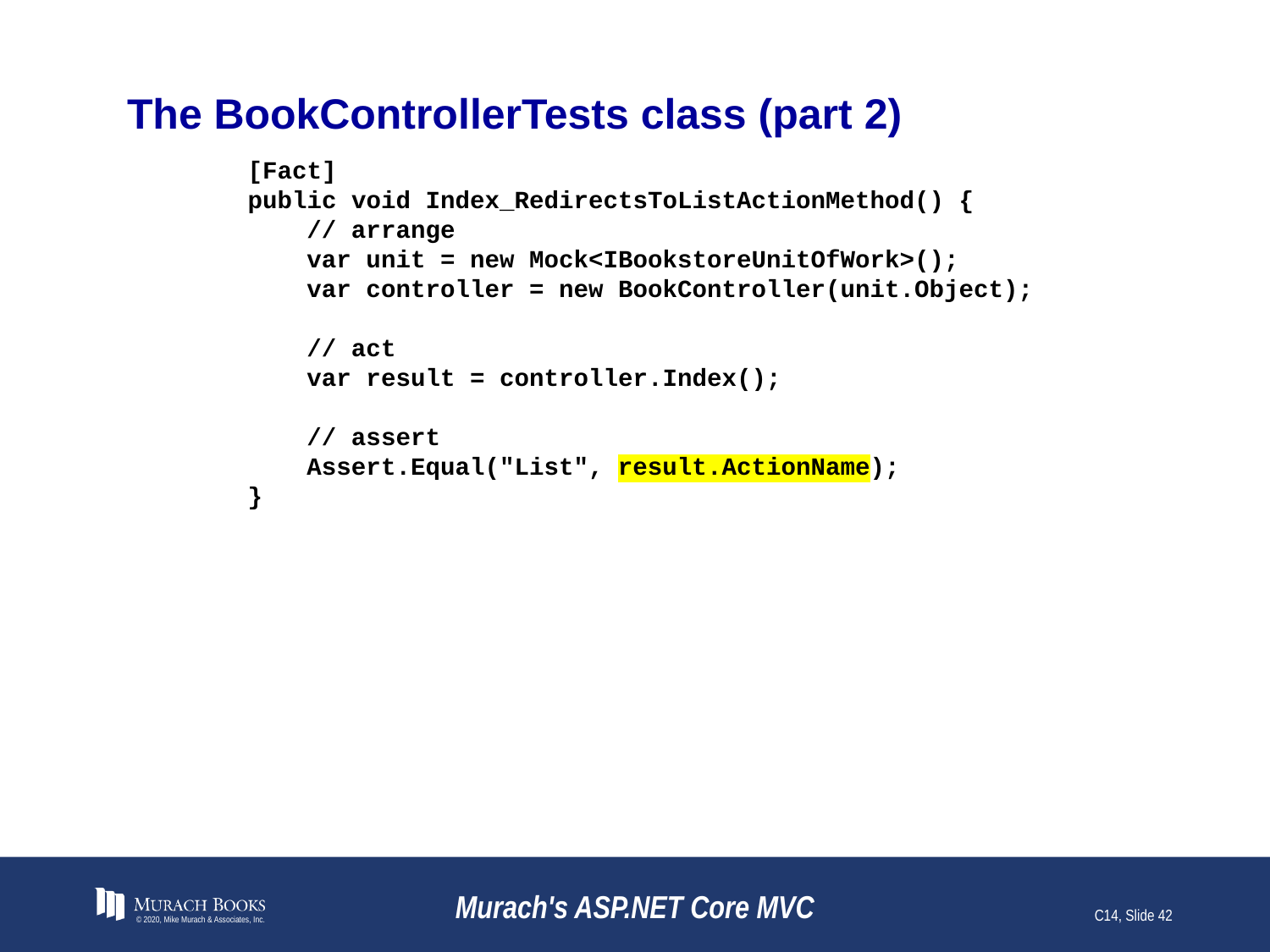

# The BookControllerTests class (part 2)
        [Fact]
        public void Index_RedirectsToListActionMethod() {
            // arrange
            var unit = new Mock<IBookstoreUnitOfWork>();
            var controller = new BookController(unit.Object);

            // act
            var result = controller.Index();

            // assert
            Assert.Equal("List", result.ActionName);
        }

© 2020, Mike Murach & Associates, Inc.
Murach's ASP.NET Core MVC

C14, Slide 42